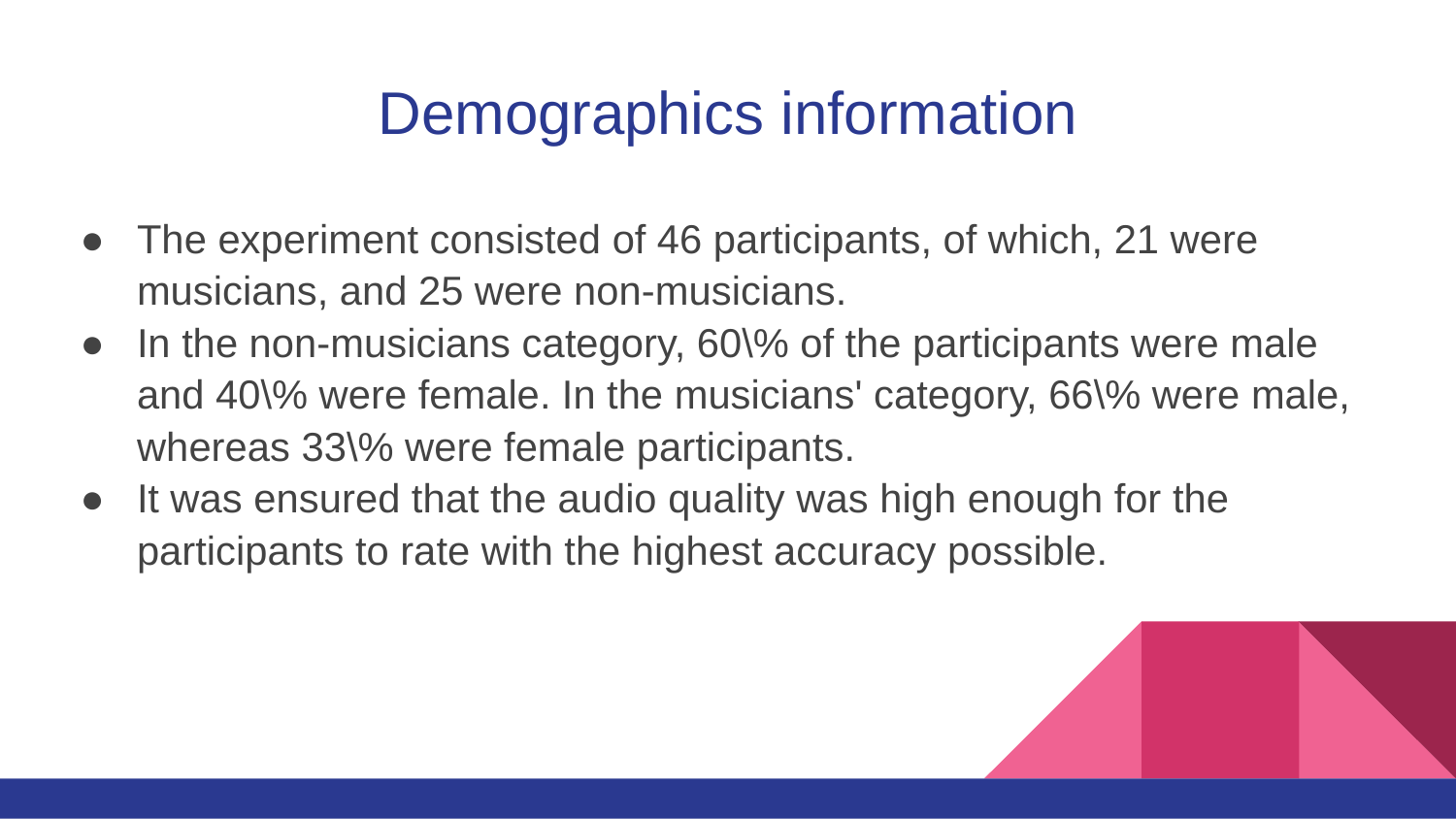

# Demographics information
The experiment consisted of 46 participants, of which, 21 were musicians, and 25 were non-musicians.
In the non-musicians category, 60\% of the participants were male and 40\% were female. In the musicians' category, 66\% were male, whereas 33\% were female participants.
It was ensured that the audio quality was high enough for the participants to rate with the highest accuracy possible.